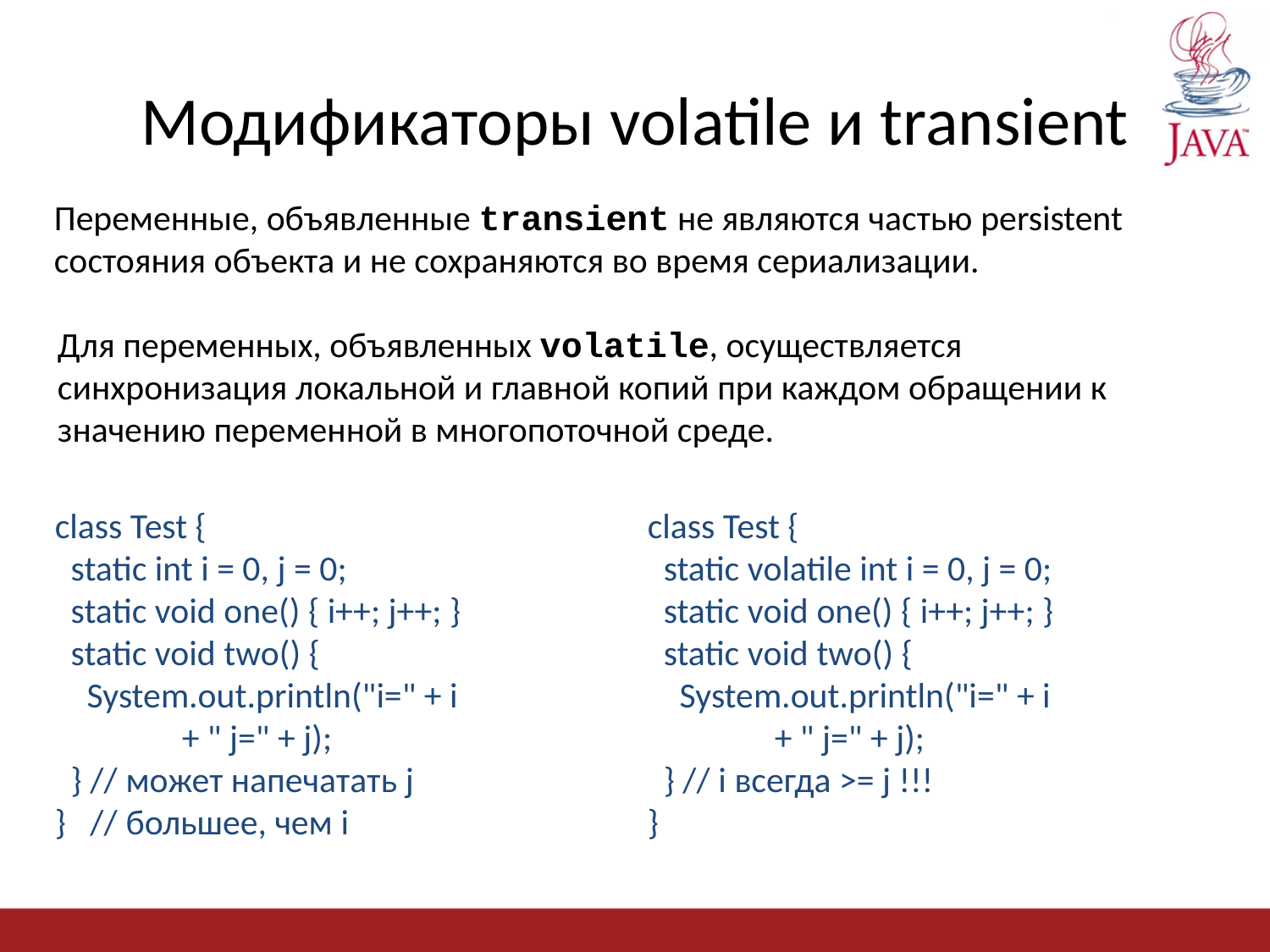

# Модификаторы volatile и transient
Переменные, объявленные transient не являются частью persistent состояния объекта и не сохраняются во время сериализации.
Для переменных, объявленных volatile, осуществляется синхронизация локальной и главной копий при каждом обращении к значению переменной в многопоточной среде.
class Test {
  static int i = 0, j = 0;
  static void one() { i++; j++; }
  static void two() {
    System.out.println("i=" + i
	+ " j=" + j);
  } // может напечатать j
}   // большее, чем i
class Test {
  static volatile int i = 0, j = 0;
  static void one() { i++; j++; }
  static void two() {
    System.out.println("i=" + i
	+ " j=" + j);
  } // i всегда >= j !!!
}